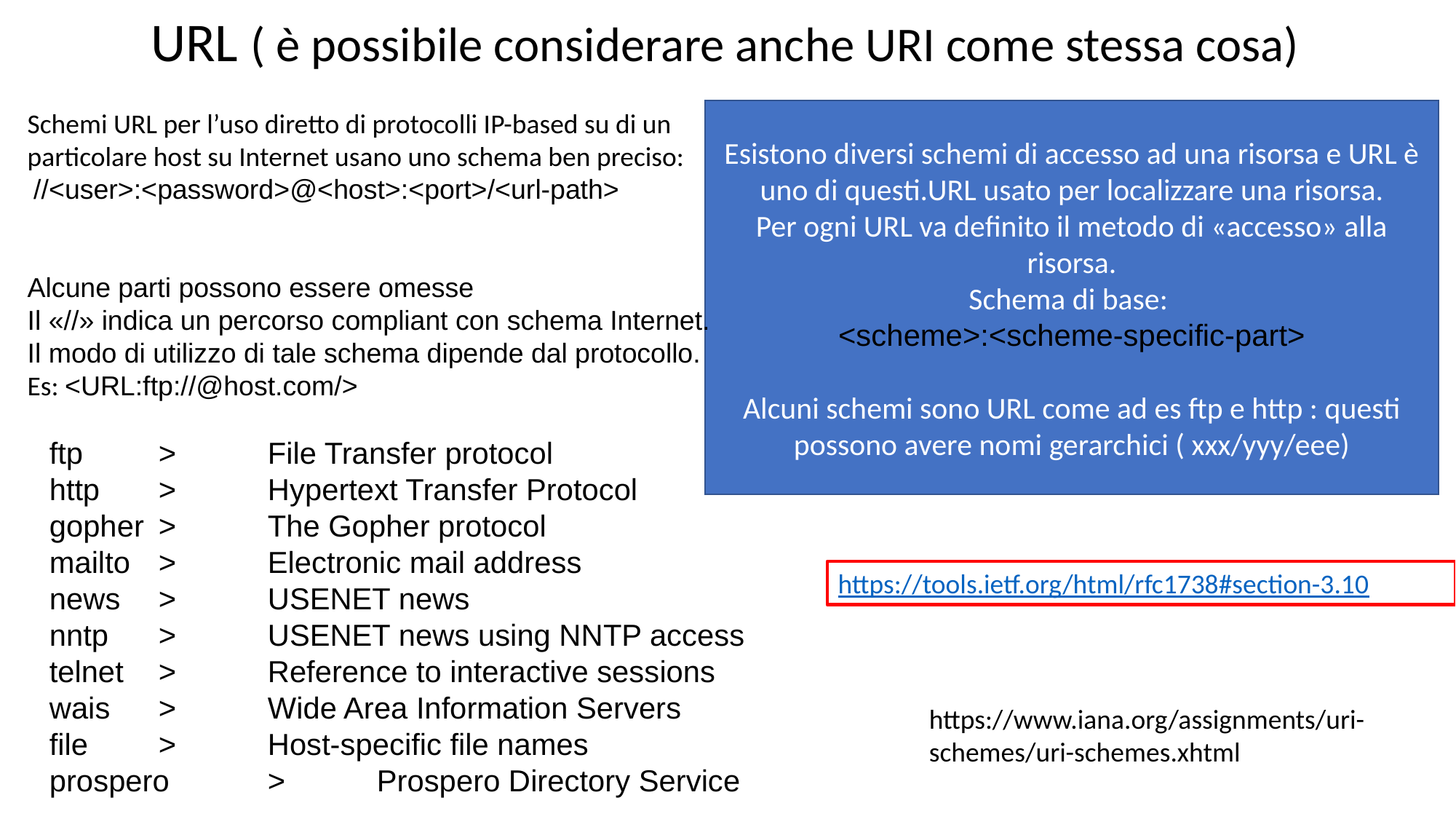

# URL ( è possibile considerare anche URI come stessa cosa)
Schemi URL per l’uso diretto di protocolli IP-based su di un particolare host su Internet usano uno schema ben preciso:
 //<user>:<password>@<host>:<port>/<url-path>

Alcune parti possono essere omesse
Il «//» indica un percorso compliant con schema Internet.
Il modo di utilizzo di tale schema dipende dal protocollo.
Es: <URL:ftp://@host.com/>
Esistono diversi schemi di accesso ad una risorsa e URL è uno di questi.URL usato per localizzare una risorsa.
Per ogni URL va definito il metodo di «accesso» alla risorsa.
Schema di base:
<scheme>:<scheme-specific-part>

Alcuni schemi sono URL come ad es ftp e http : questi possono avere nomi gerarchici ( xxx/yyy/eee)
ftp	>	File Transfer protocol
http	>	Hypertext Transfer Protocol
gopher	>	The Gopher protocol
mailto	>	Electronic mail address
news	>	USENET news
nntp	>	USENET news using NNTP access
telnet	>	Reference to interactive sessions
wais	>	Wide Area Information Servers
file	>	Host-specific file names
prospero	>	Prospero Directory Service
https://tools.ietf.org/html/rfc1738#section-3.10
https://www.iana.org/assignments/uri-schemes/uri-schemes.xhtml